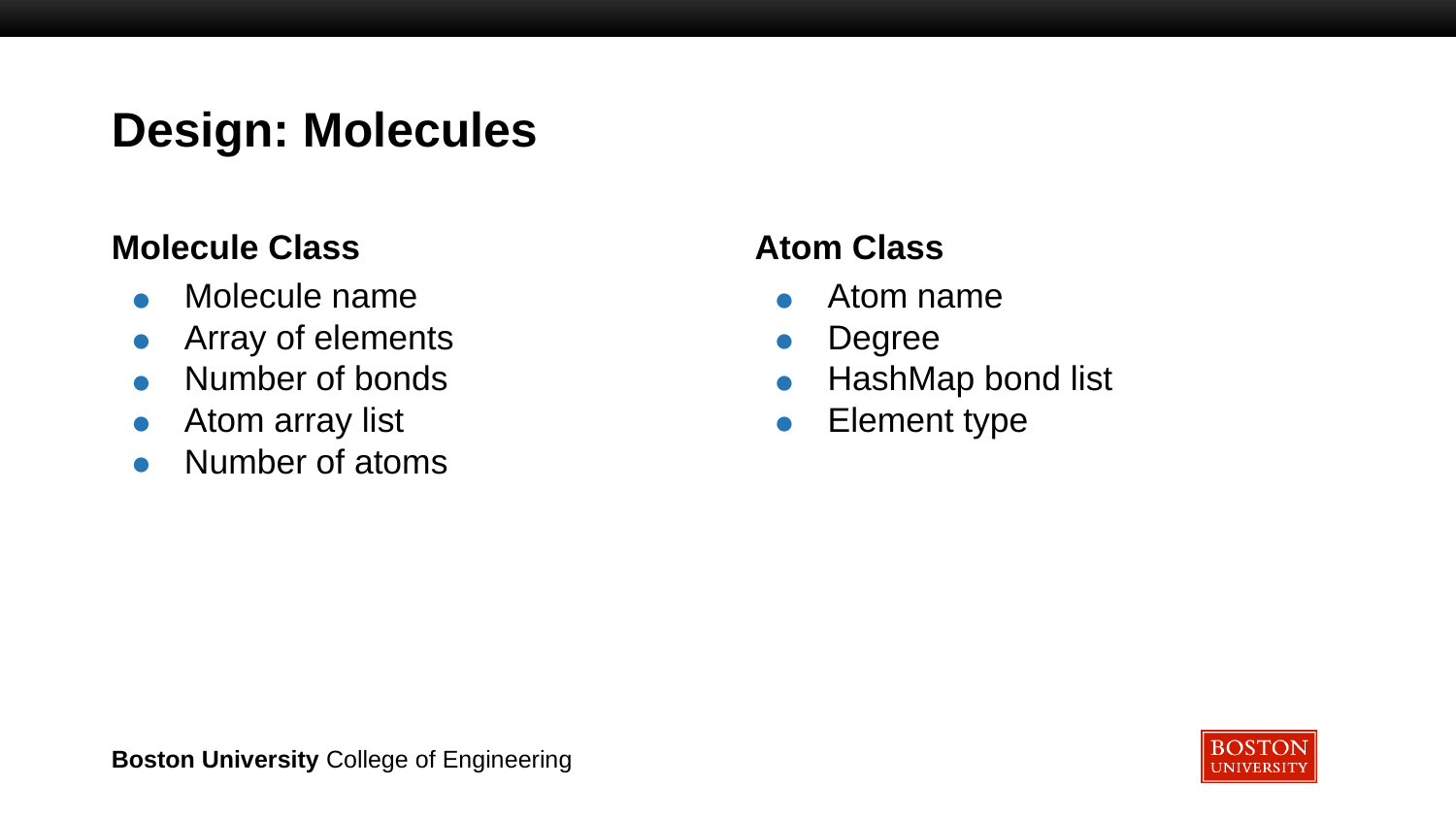

# Design: Molecules
Molecule Class
Molecule name
Array of elements
Number of bonds
Atom array list
Number of atoms
Atom Class
Atom name
Degree
HashMap bond list
Element type